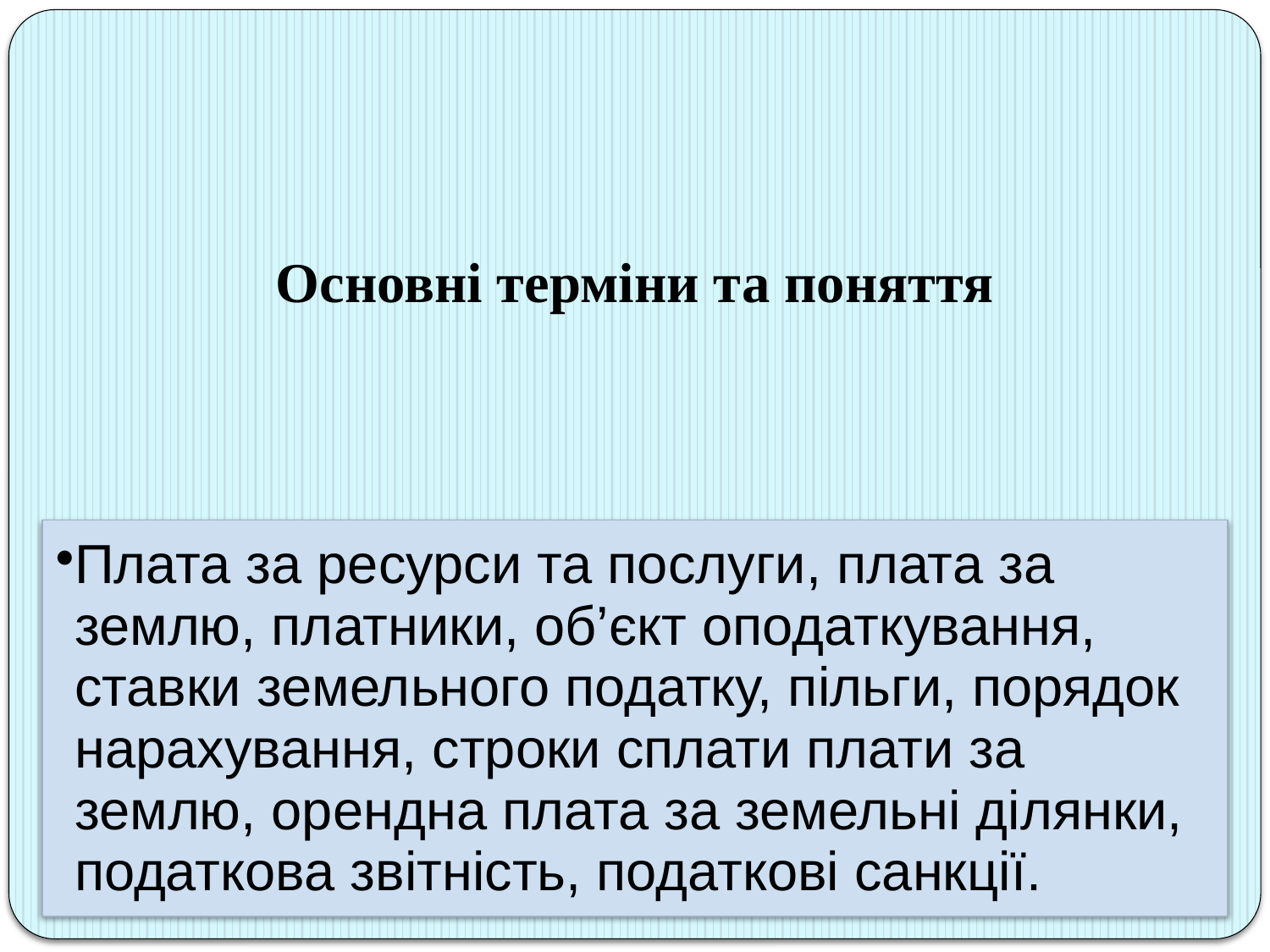

Основні терміни та поняття
Плата за ресурси та послуги, плата за землю, платники, об’єкт оподаткування,  ставки земельного податку, пільги, порядок нарахування, строки сплати плати за землю, орендна плата за земельні ділянки, податкова звітність, податкові санкції.